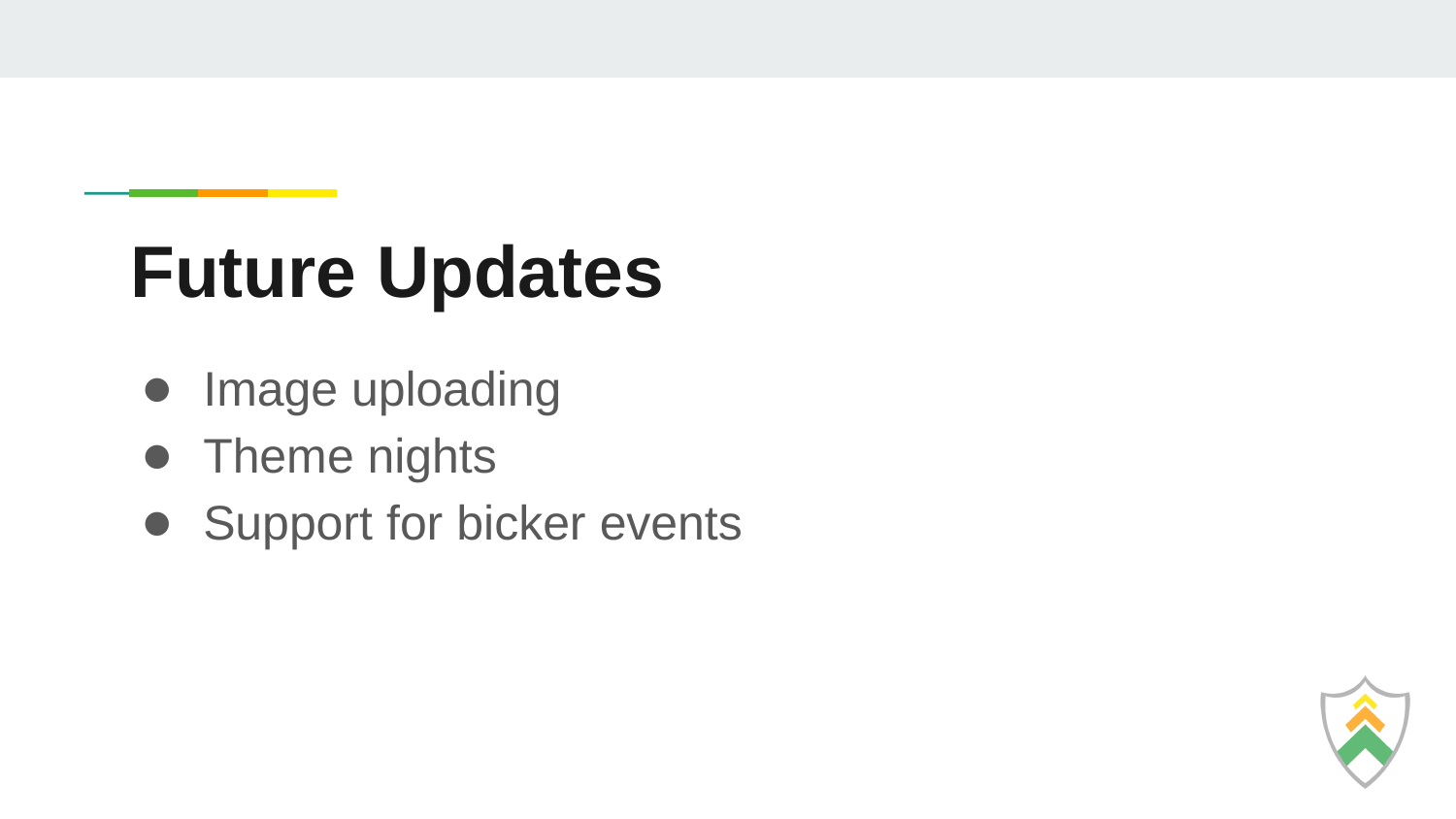

# Future Updates
Image uploading
Theme nights
Support for bicker events